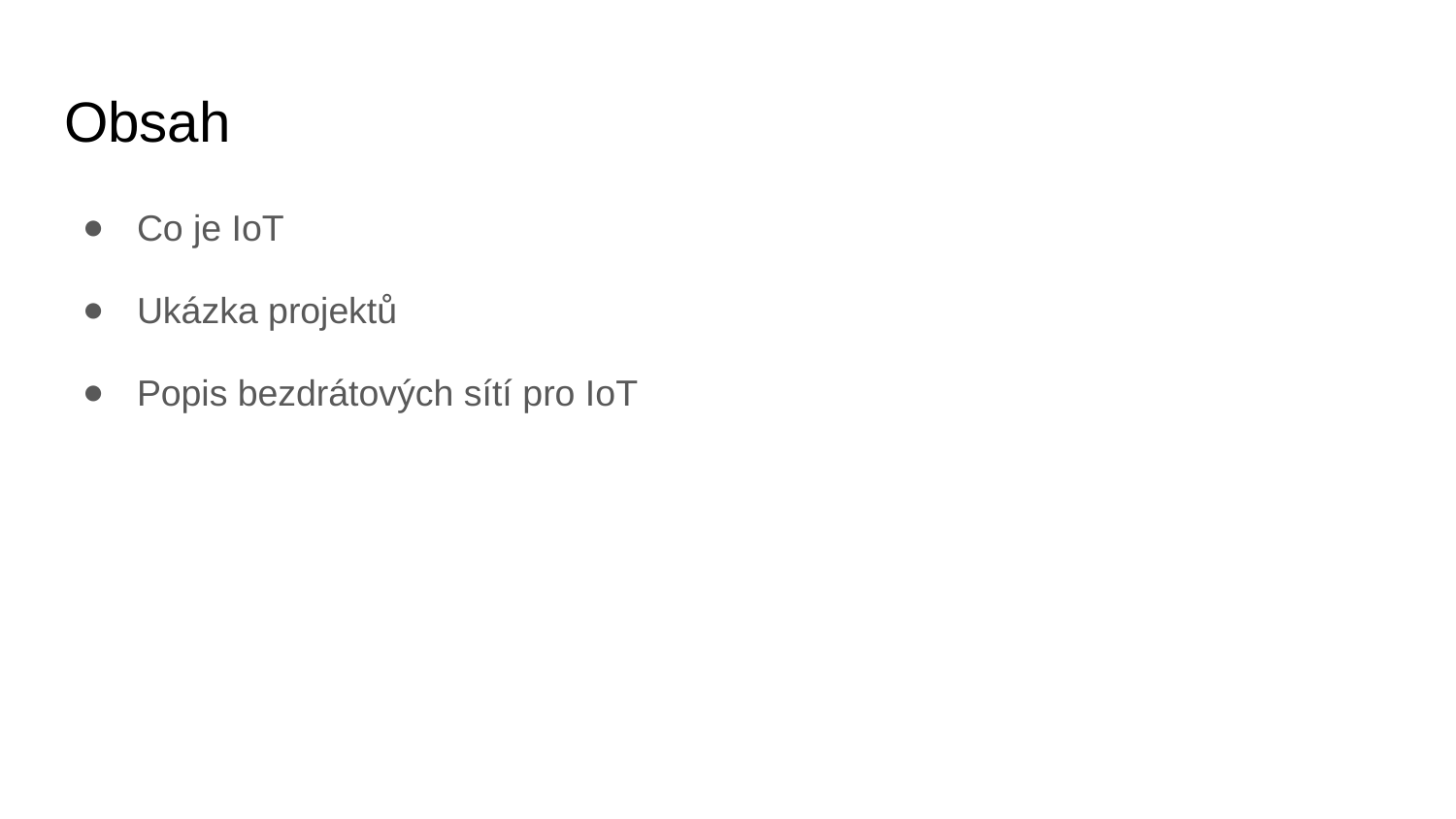

# Obsah
Co je IoT
Ukázka projektů
Popis bezdrátových sítí pro IoT